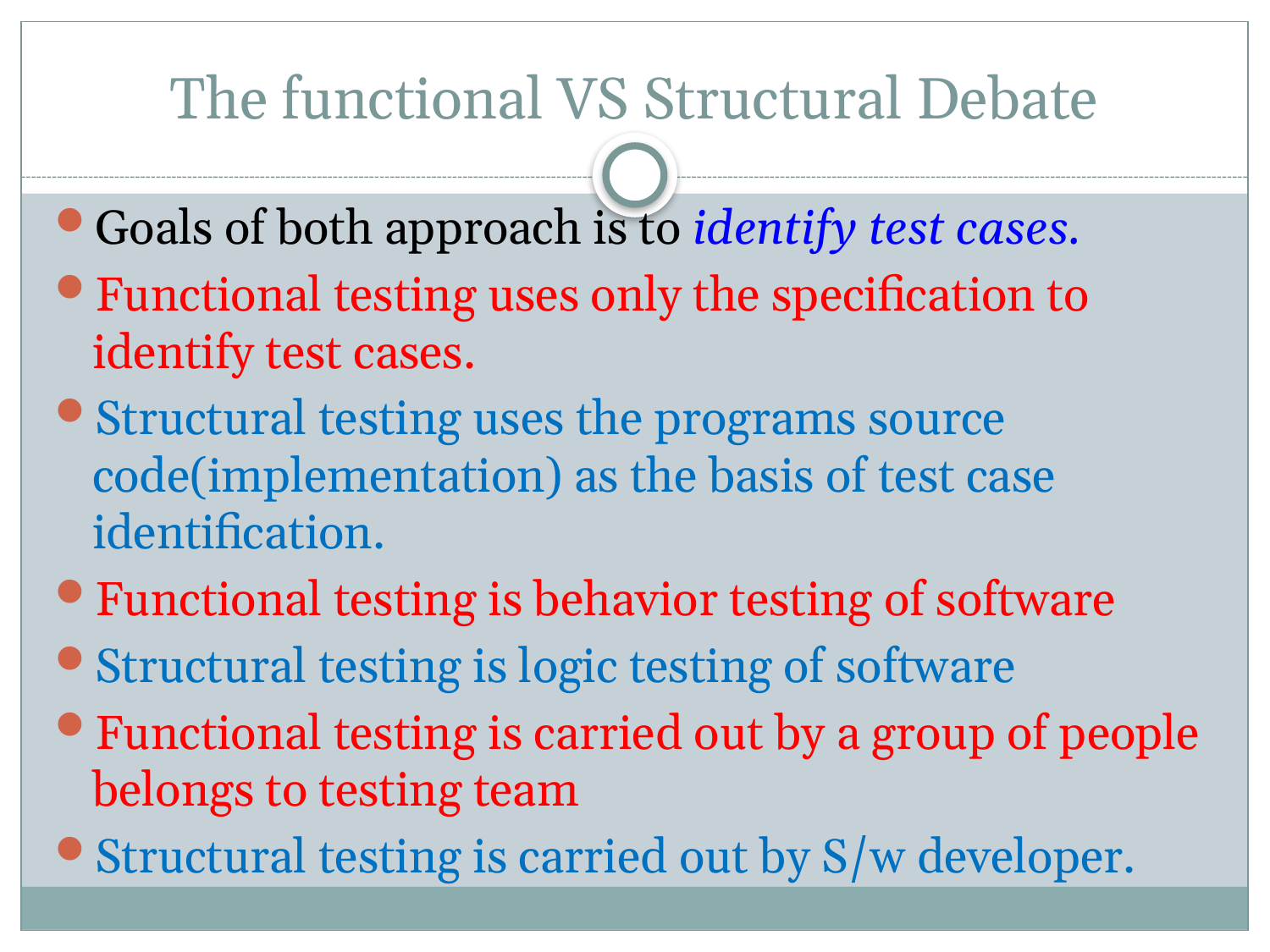

# The functional VS Structural Debate
Goals of both approach is to identify test cases.
Functional testing uses only the specification to identify test cases.
Structural testing uses the programs source code(implementation) as the basis of test case identification.
Functional testing is behavior testing of software
Structural testing is logic testing of software
Functional testing is carried out by a group of people belongs to testing team
Structural testing is carried out by S/w developer.